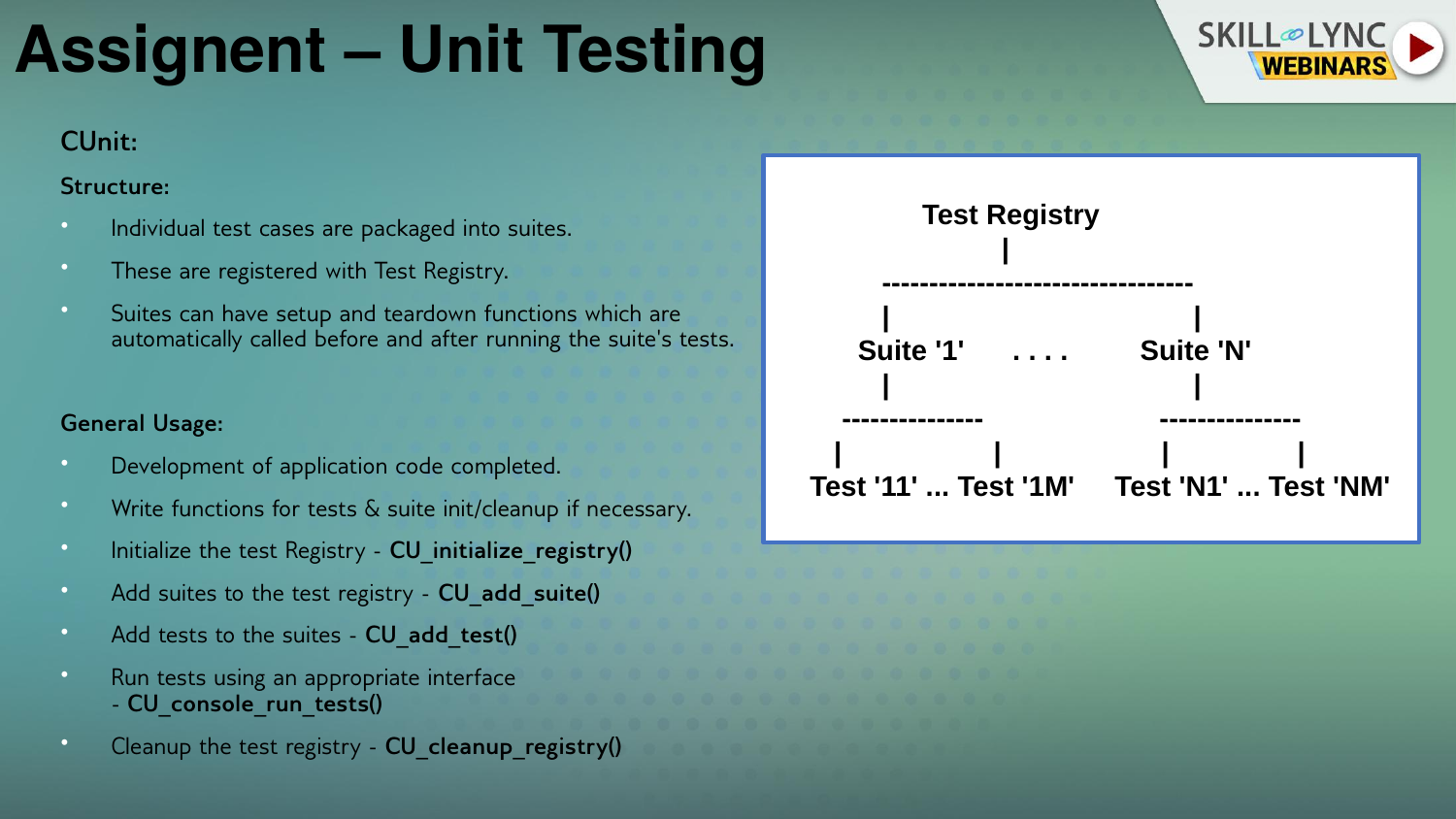

# Assignent – Unit Testing
CUnit:
Structure:
Individual test cases are packaged into suites.
These are registered with Test Registry.
Suites can have setup and teardown functions which are automatically called before and after running the suite's tests.

General Usage:
Development of application code completed.
Write functions for tests & suite init/cleanup if necessary.
Initialize the test Registry - CU_initialize_registry()
Add suites to the test registry - CU_add_suite()
Add tests to the suites - CU_add_test()
Run tests using an appropriate interface - CU_console_run_tests()
Cleanup the test registry - CU_cleanup_registry()

                  Test Registry
                            |
             ---------------------------------
             |                                      |
          Suite '1'      . . . .         Suite 'N'
             |                                      |
        ---------------                      ---------------
       |                   |                    |                |
    Test '11' ... Test '1M'     Test 'N1' ... Test 'NM'